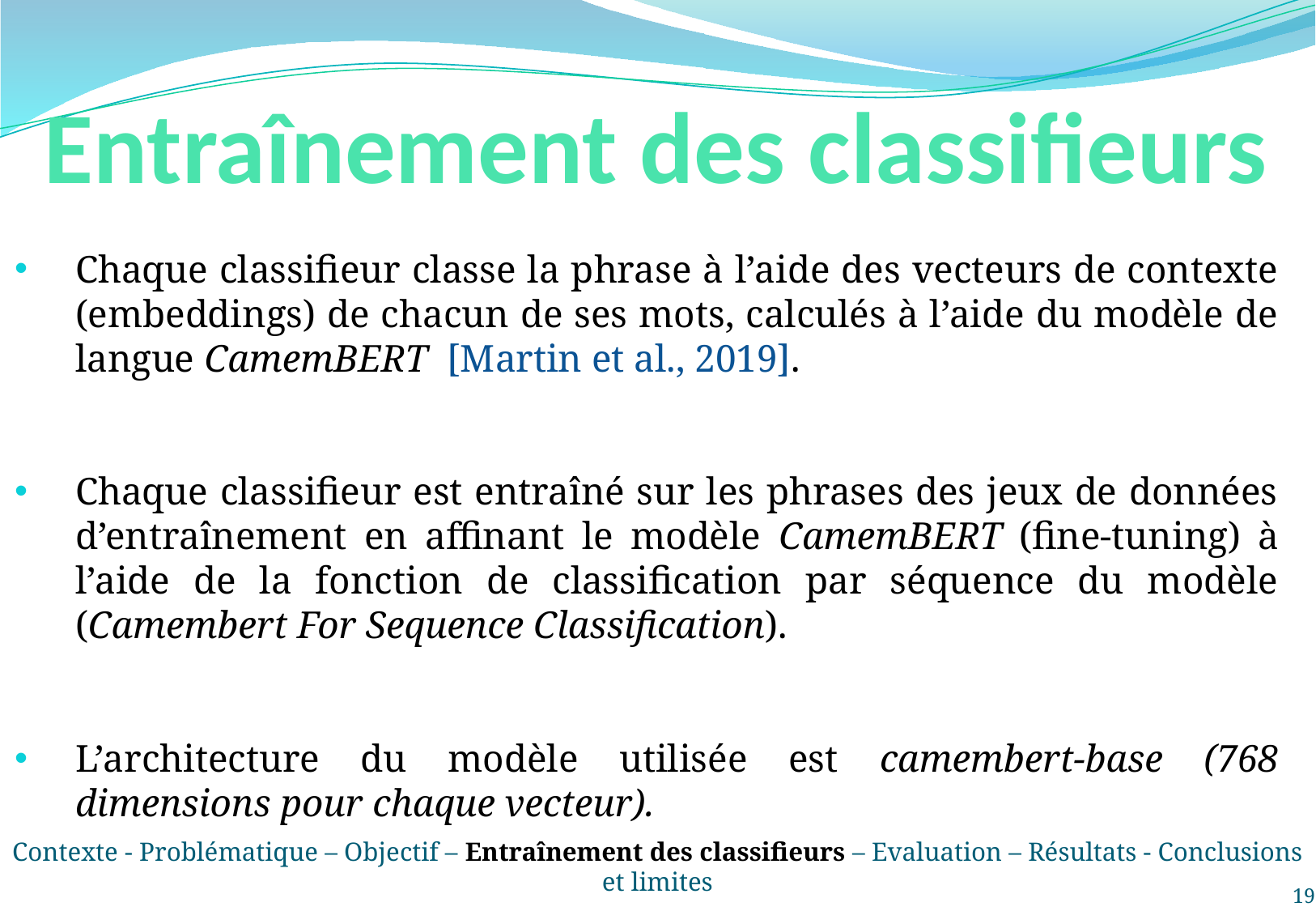

# Entraînement des classifieurs
Chaque classifieur classe la phrase à l’aide des vecteurs de contexte (embeddings) de chacun de ses mots, calculés à l’aide du modèle de langue CamemBERT  [Martin et al., 2019].

Chaque classifieur est entraîné sur les phrases des jeux de données d’entraînement en affinant le modèle CamemBERT (fine-tuning) à l’aide de la fonction de classification par séquence du modèle (Camembert For Sequence Classification).

L’architecture du modèle utilisée est camembert-base (768 dimensions pour chaque vecteur).

Contexte - Problématique – Objectif – Entraînement des classifieurs – Evaluation – Résultats - Conclusions et limites
19